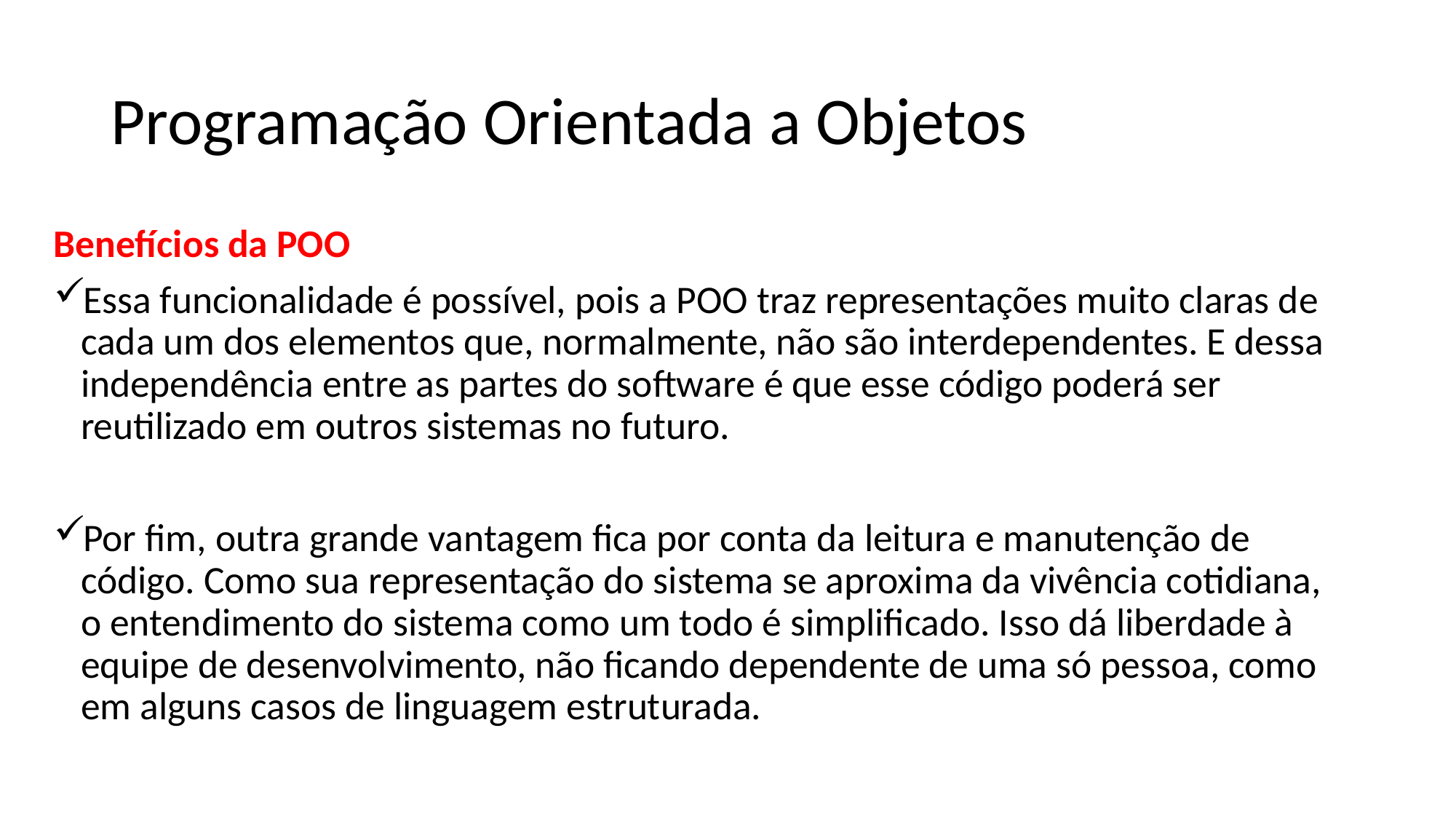

# Programação Orientada a Objetos
Benefícios da POO
Essa funcionalidade é possível, pois a POO traz representações muito claras de cada um dos elementos que, normalmente, não são interdependentes. E dessa independência entre as partes do software é que esse código poderá ser reutilizado em outros sistemas no futuro.

Por fim, outra grande vantagem fica por conta da leitura e manutenção de código. Como sua representação do sistema se aproxima da vivência cotidiana, o entendimento do sistema como um todo é simplificado. Isso dá liberdade à equipe de desenvolvimento, não ficando dependente de uma só pessoa, como em alguns casos de linguagem estruturada.